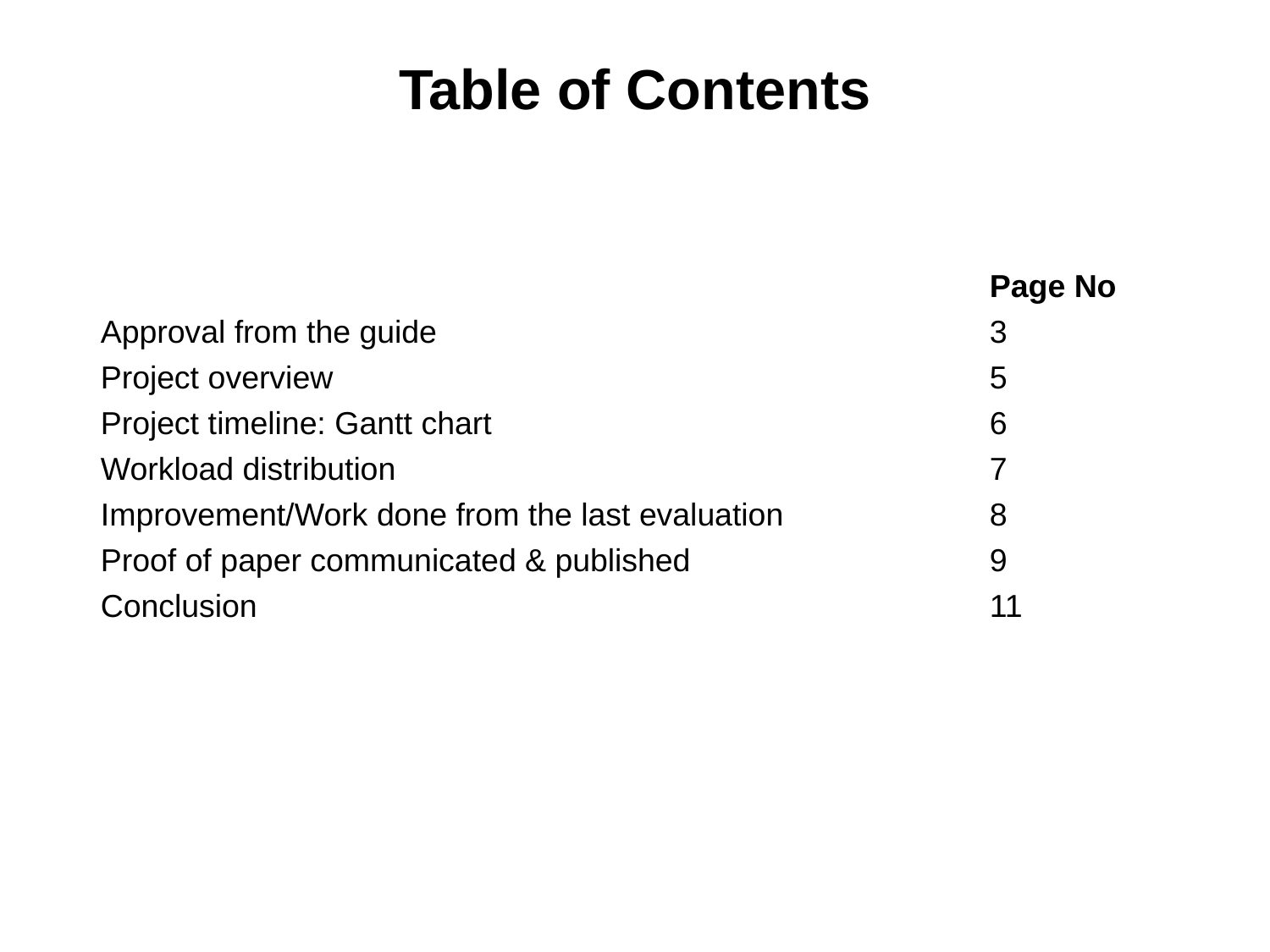

Table of Contents
							Page No
Approval from the guide					3
Project overview						5
Project timeline: Gantt chart				6
Workload distribution					7
Improvement/Work done from the last evaluation		8
Proof of paper communicated & published			9
Conclusion						11
2